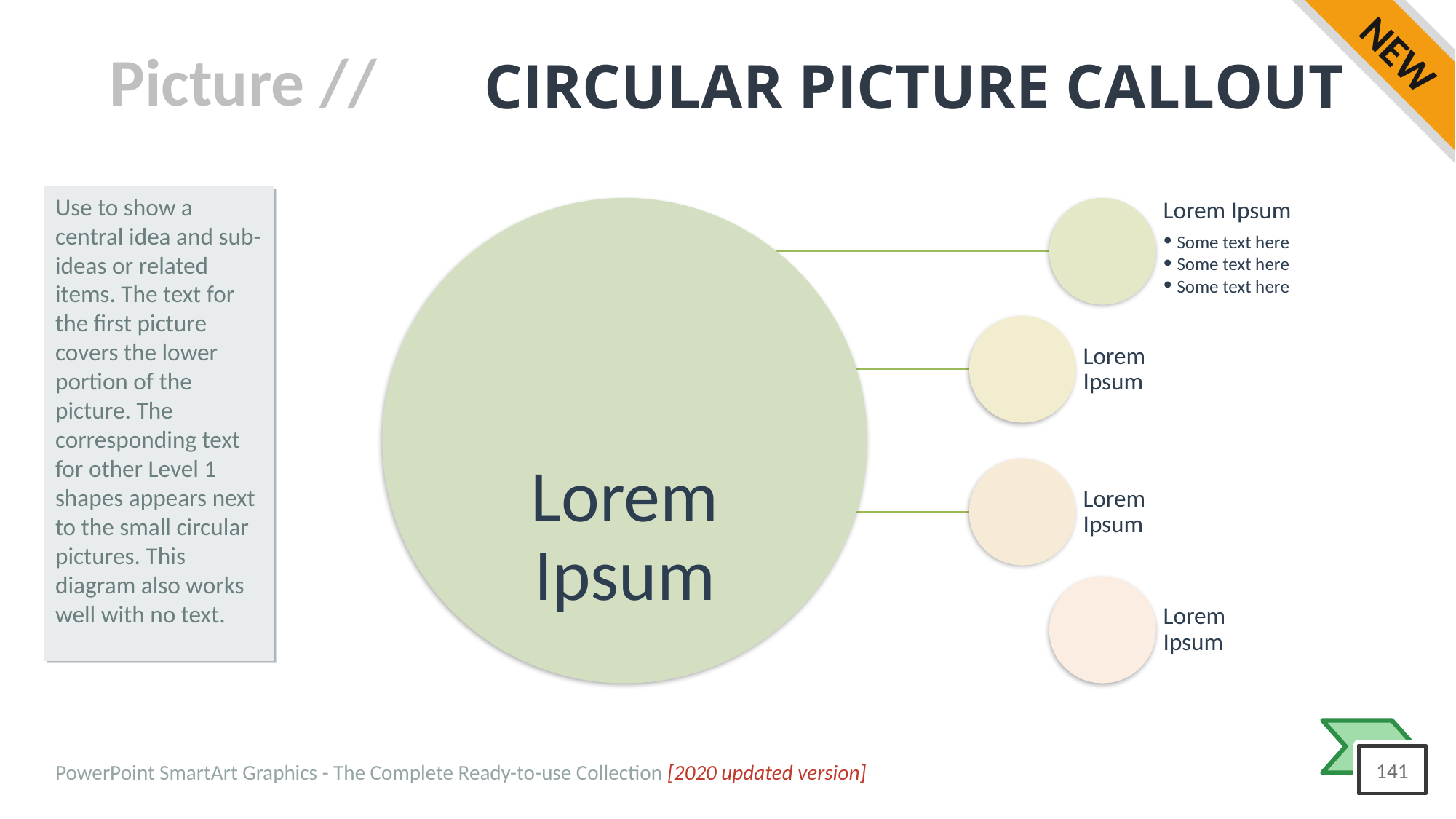

NEW
# CIRCULAR PICTURE CALLOUT
Use to show a central idea and sub-ideas or related items. The text for the first picture covers the lower portion of the picture. The corresponding text for other Level 1 shapes appears next to the small circular pictures. This diagram also works well with no text.

Lorem Ipsum
Some text here
Some text here
Some text here

Lorem Ipsum

Lorem Ipsum

Lorem Ipsum

Lorem Ipsum
PowerPoint SmartArt Graphics - The Complete Ready-to-use Collection [2020 updated version]